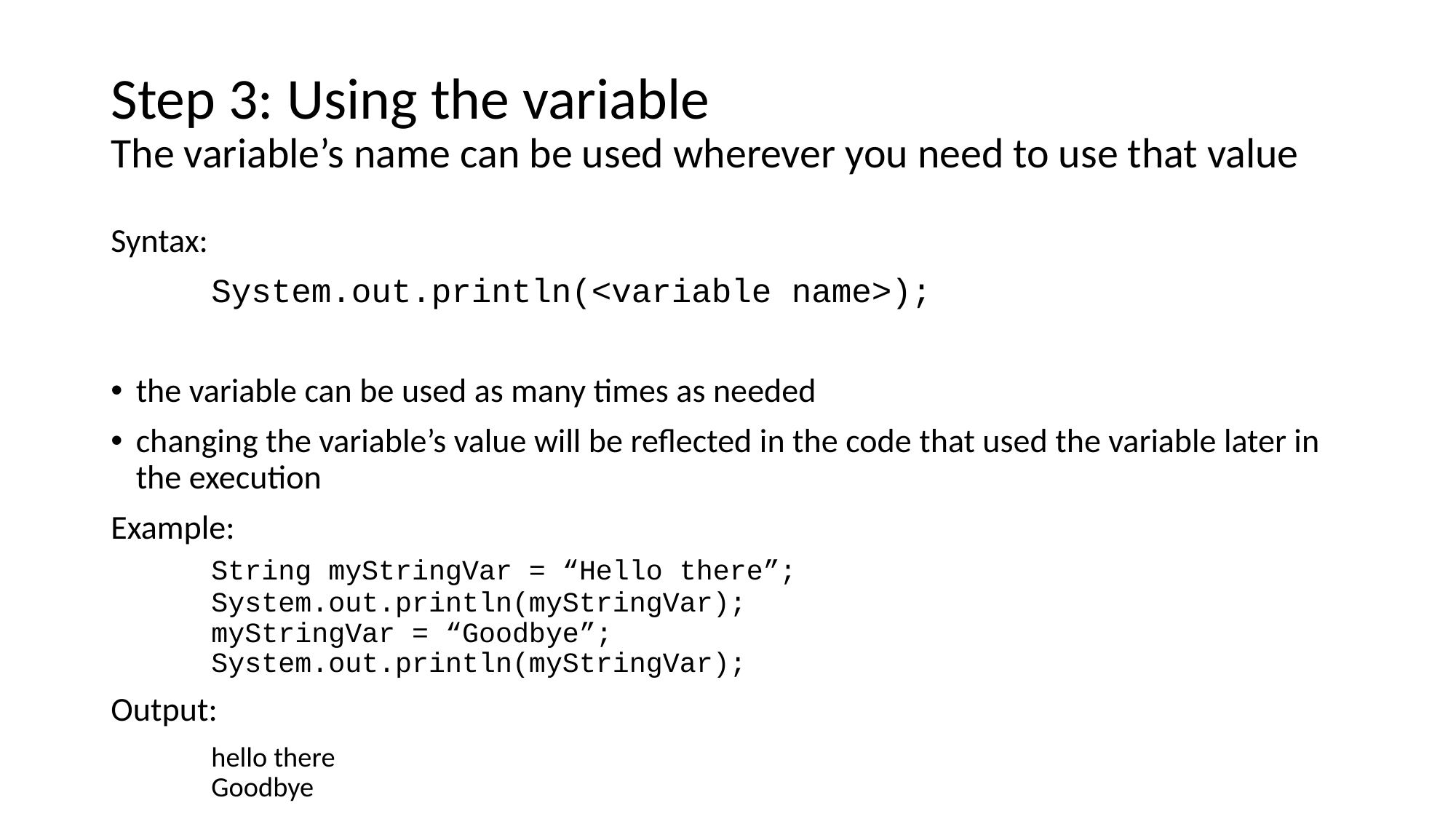

# Step 3: Using the variable The variable’s name can be used wherever you need to use that value
Syntax:
	System.out.println(<variable name>);

the variable can be used as many times as needed
changing the variable’s value will be reflected in the code that used the variable later in the execution
Example:
	String myStringVar = “Hello there”;
	System.out.println(myStringVar);
	myStringVar = “Goodbye”;
	System.out.println(myStringVar);
Output:
	hello there
	Goodbye